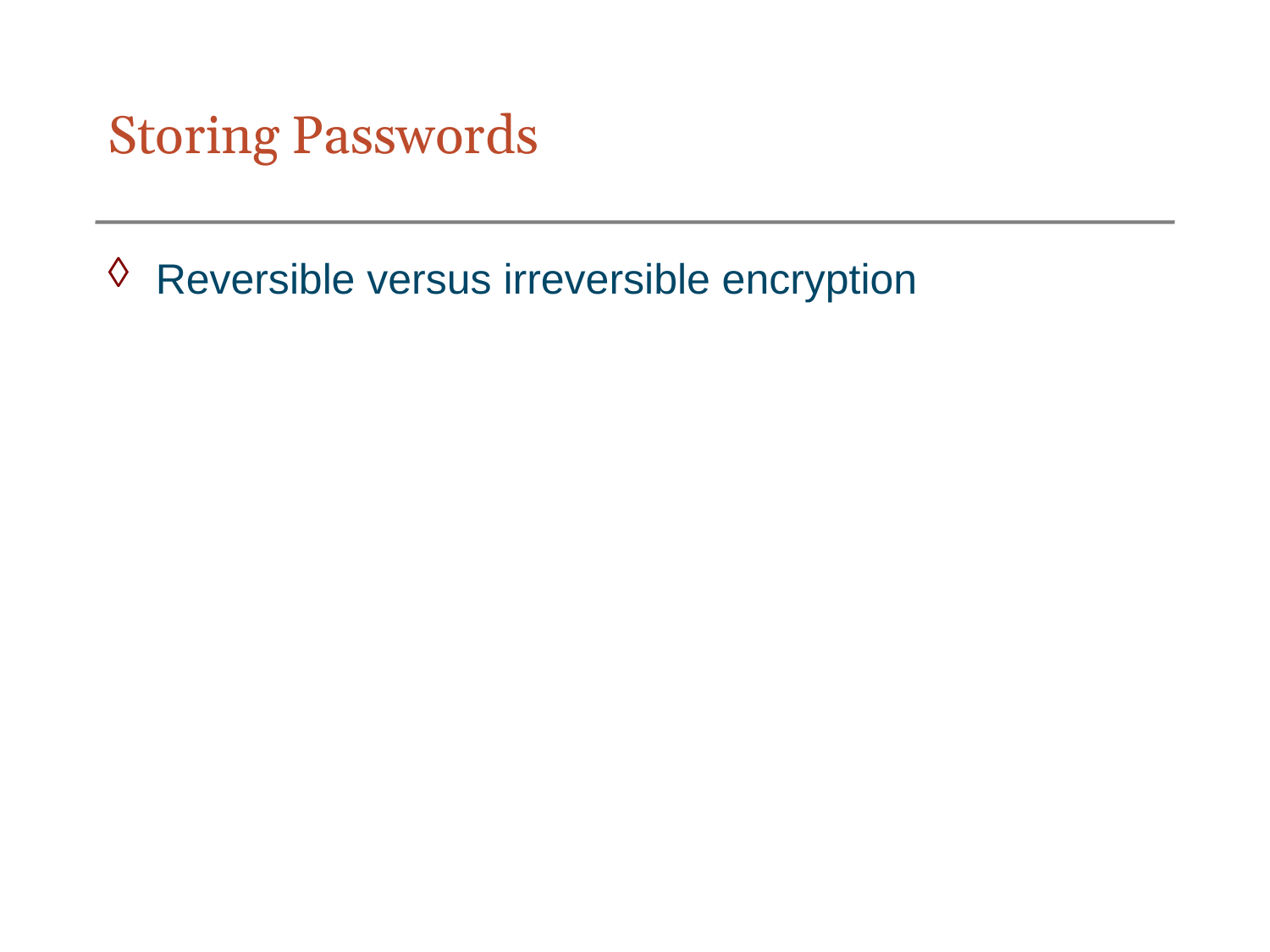

# Storing Passwords
Reversible versus irreversible encryption